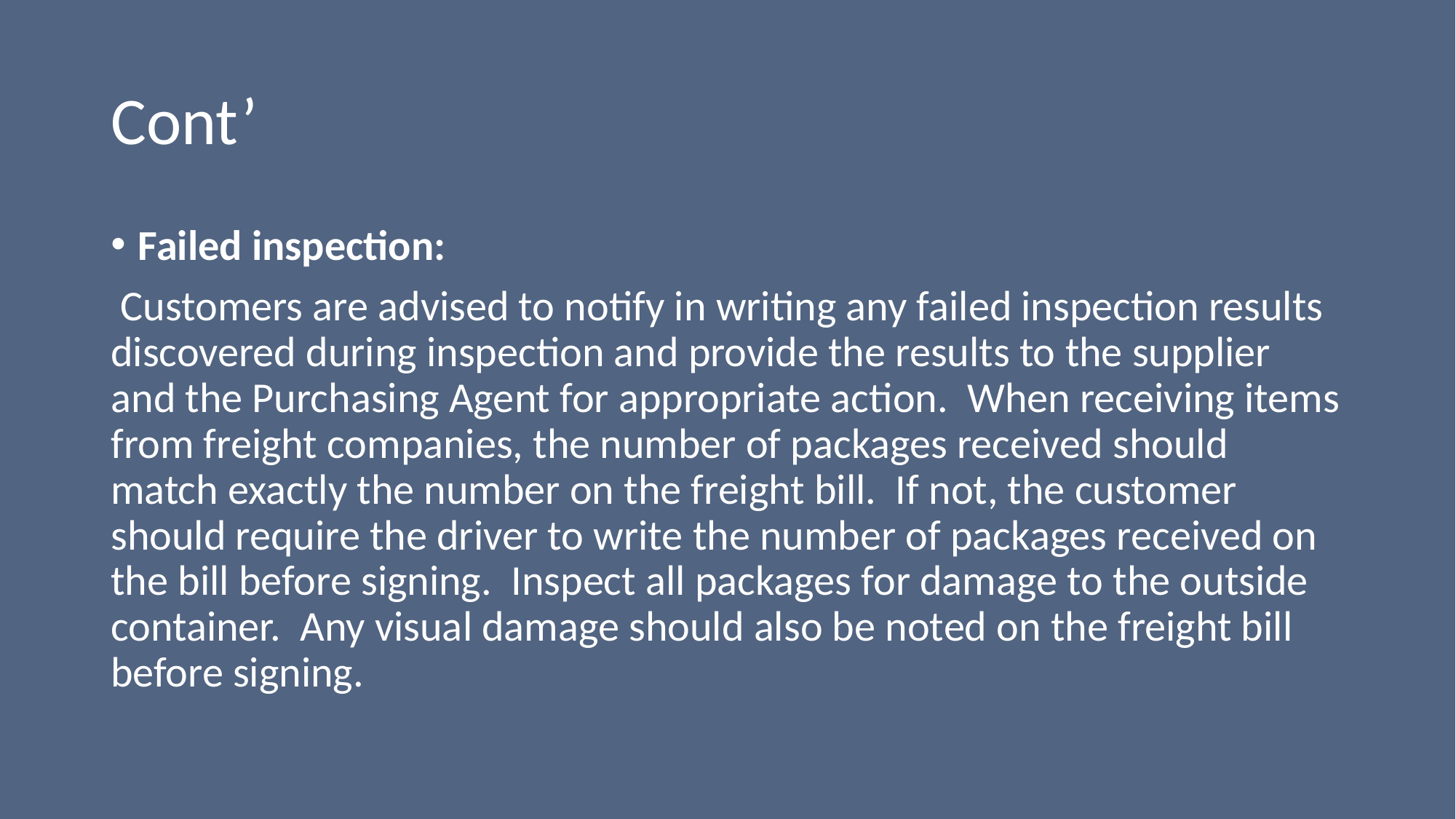

# Cont’
Failed inspection:
 Customers are advised to notify in writing any failed inspection results discovered during inspection and provide the results to the supplier and the Purchasing Agent for appropriate action.  When receiving items from freight companies, the number of packages received should match exactly the number on the freight bill.  If not, the customer should require the driver to write the number of packages received on the bill before signing.  Inspect all packages for damage to the outside container.  Any visual damage should also be noted on the freight bill before signing.